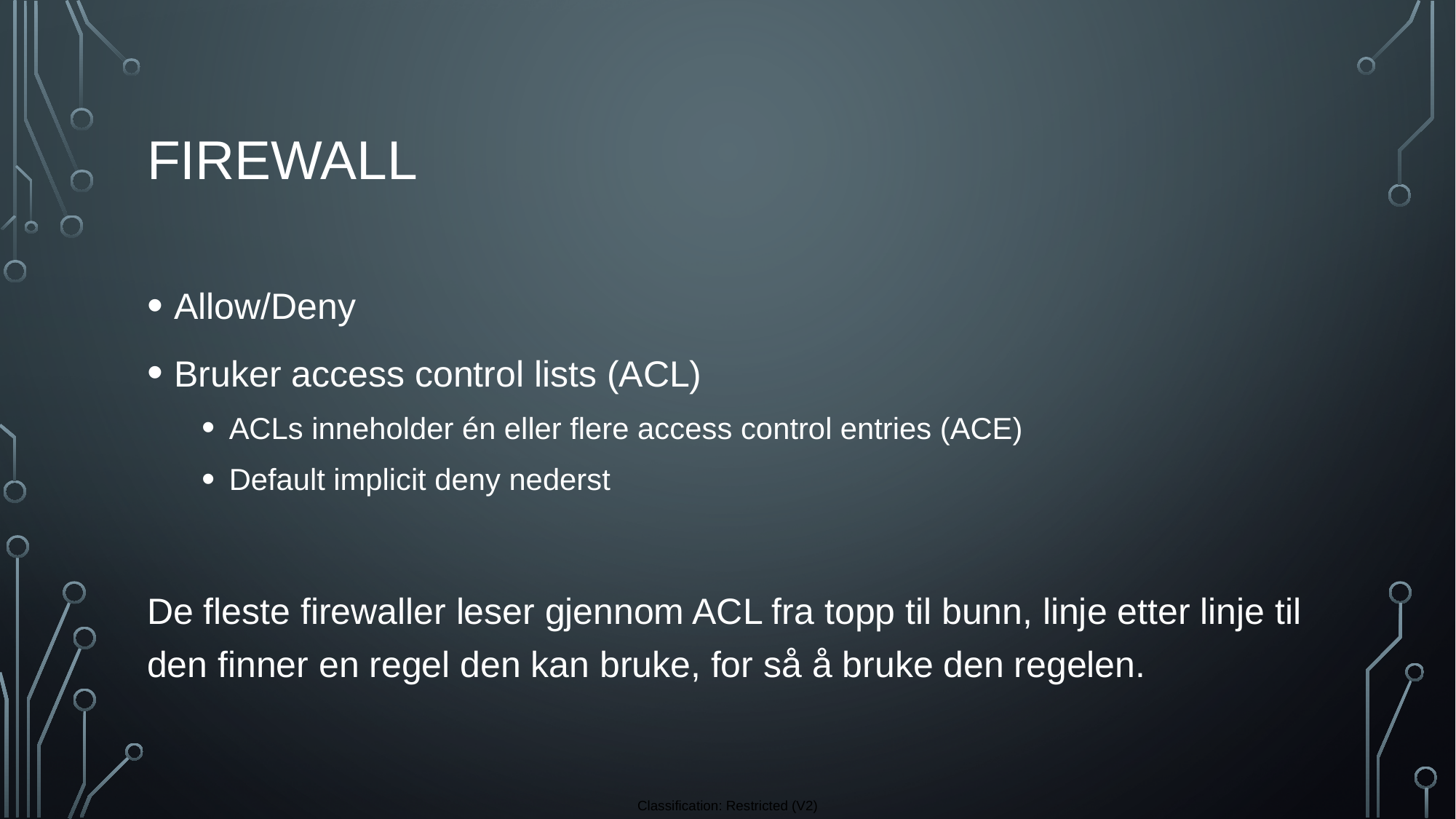

# Firewall
Allow/Deny
Bruker access control lists (ACL)
ACLs inneholder én eller flere access control entries (ACE)
Default implicit deny nederst

De fleste firewaller leser gjennom ACL fra topp til bunn, linje etter linje til den finner en regel den kan bruke, for så å bruke den regelen.